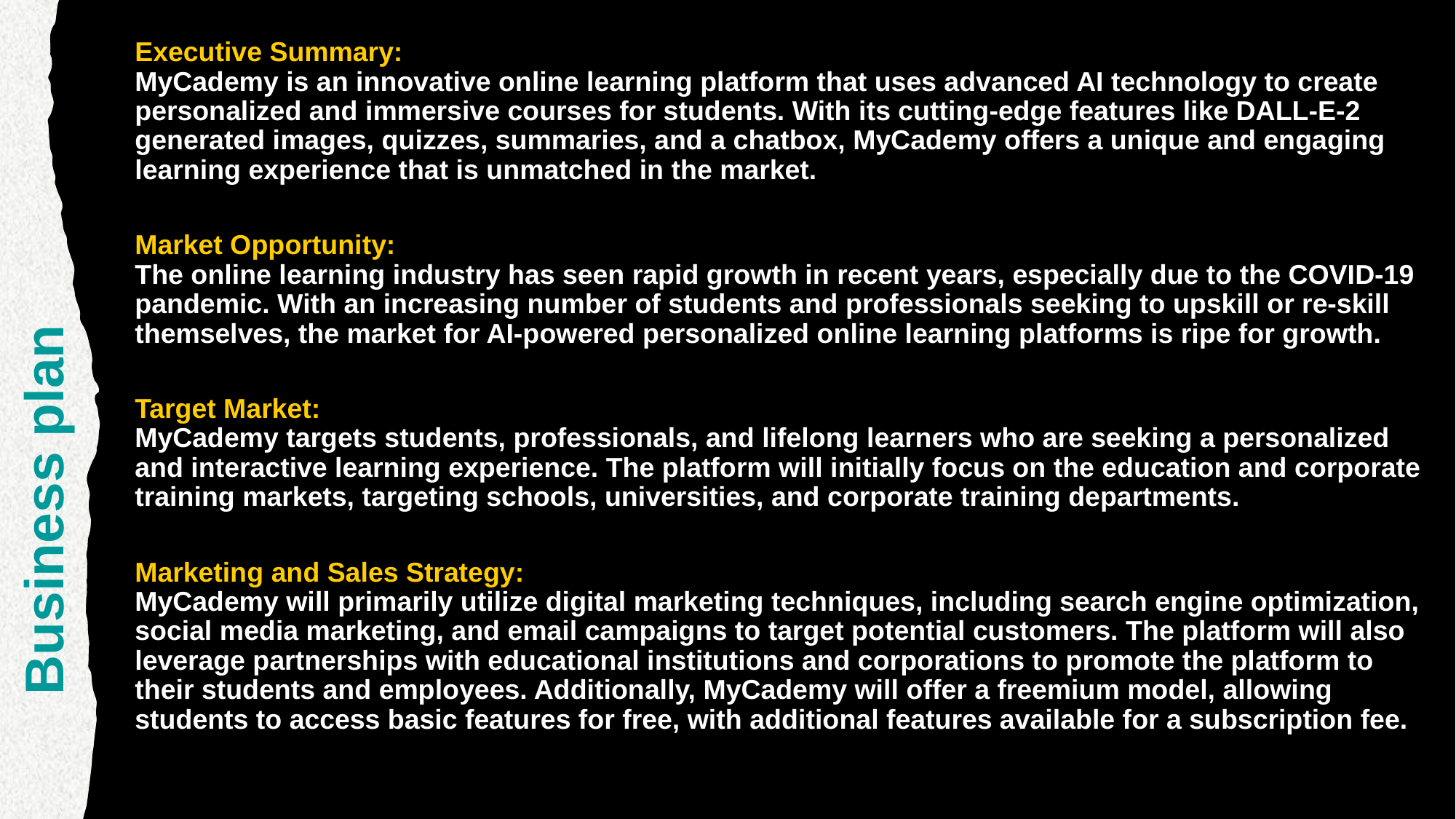

# Executive Summary: MyCademy is an innovative online learning platform that uses advanced AI technology to create personalized and immersive courses for students. With its cutting-edge features like DALL-E-2 generated images, quizzes, summaries, and a chatbox, MyCademy offers a unique and engaging learning experience that is unmatched in the market. Market Opportunity: The online learning industry has seen rapid growth in recent years, especially due to the COVID-19 pandemic. With an increasing number of students and professionals seeking to upskill or re-skill themselves, the market for AI-powered personalized online learning platforms is ripe for growth. Target Market: MyCademy targets students, professionals, and lifelong learners who are seeking a personalized and interactive learning experience. The platform will initially focus on the education and corporate training markets, targeting schools, universities, and corporate training departments. Marketing and Sales Strategy: MyCademy will primarily utilize digital marketing techniques, including search engine optimization, social media marketing, and email campaigns to target potential customers. The platform will also leverage partnerships with educational institutions and corporations to promote the platform to their students and employees. Additionally, MyCademy will offer a freemium model, allowing students to access basic features for free, with additional features available for a subscription fee.

Business plan